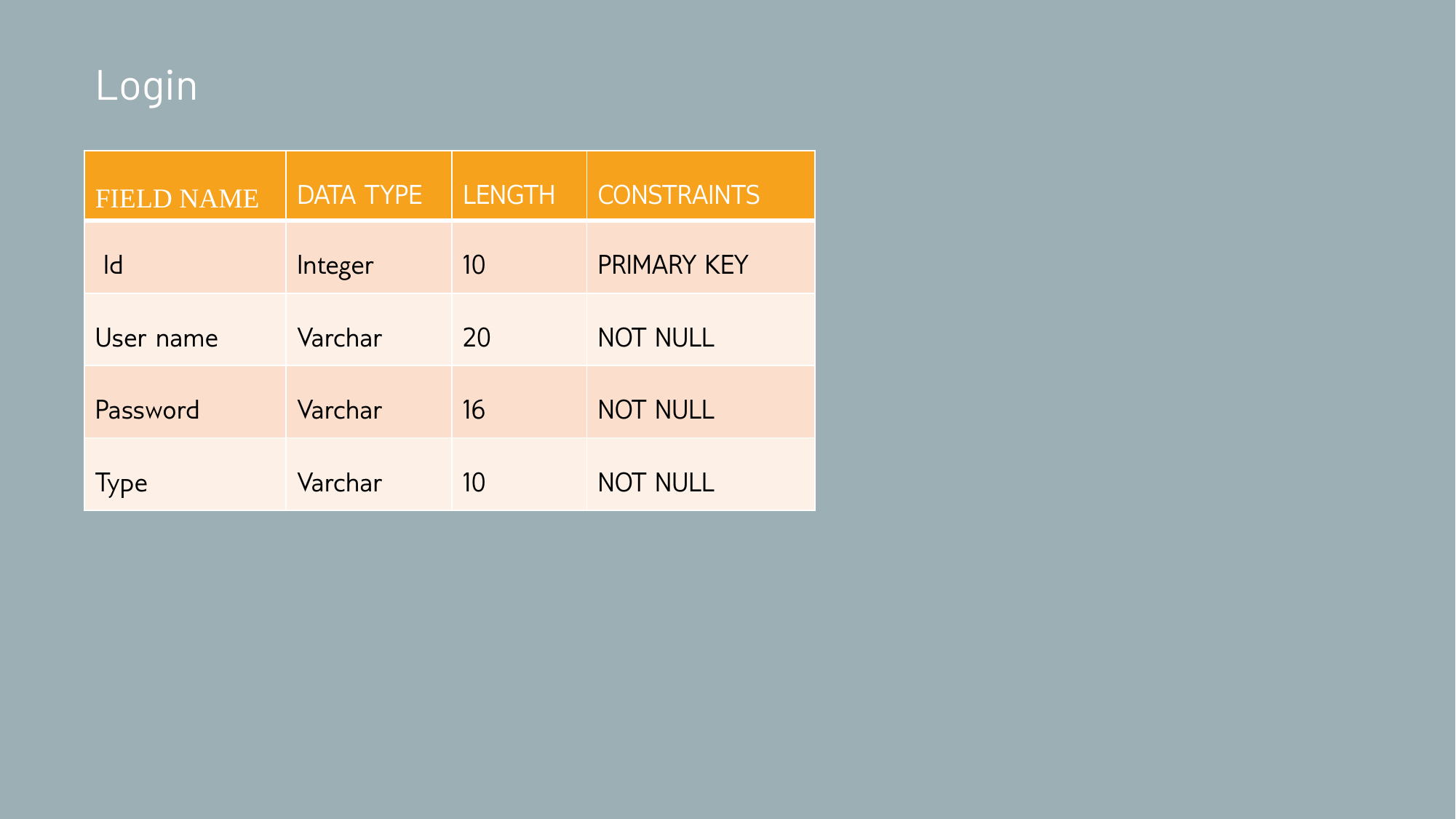

Login
| FIELD NAME | DATA TYPE | LENGTH | CONSTRAINTS |
| --- | --- | --- | --- |
| Id | Integer | 10 | PRIMARY KEY |
| User name | Varchar | 20 | NOT NULL |
| Password | Varchar | 16 | NOT NULL |
| Type | Varchar | 10 | NOT NULL |